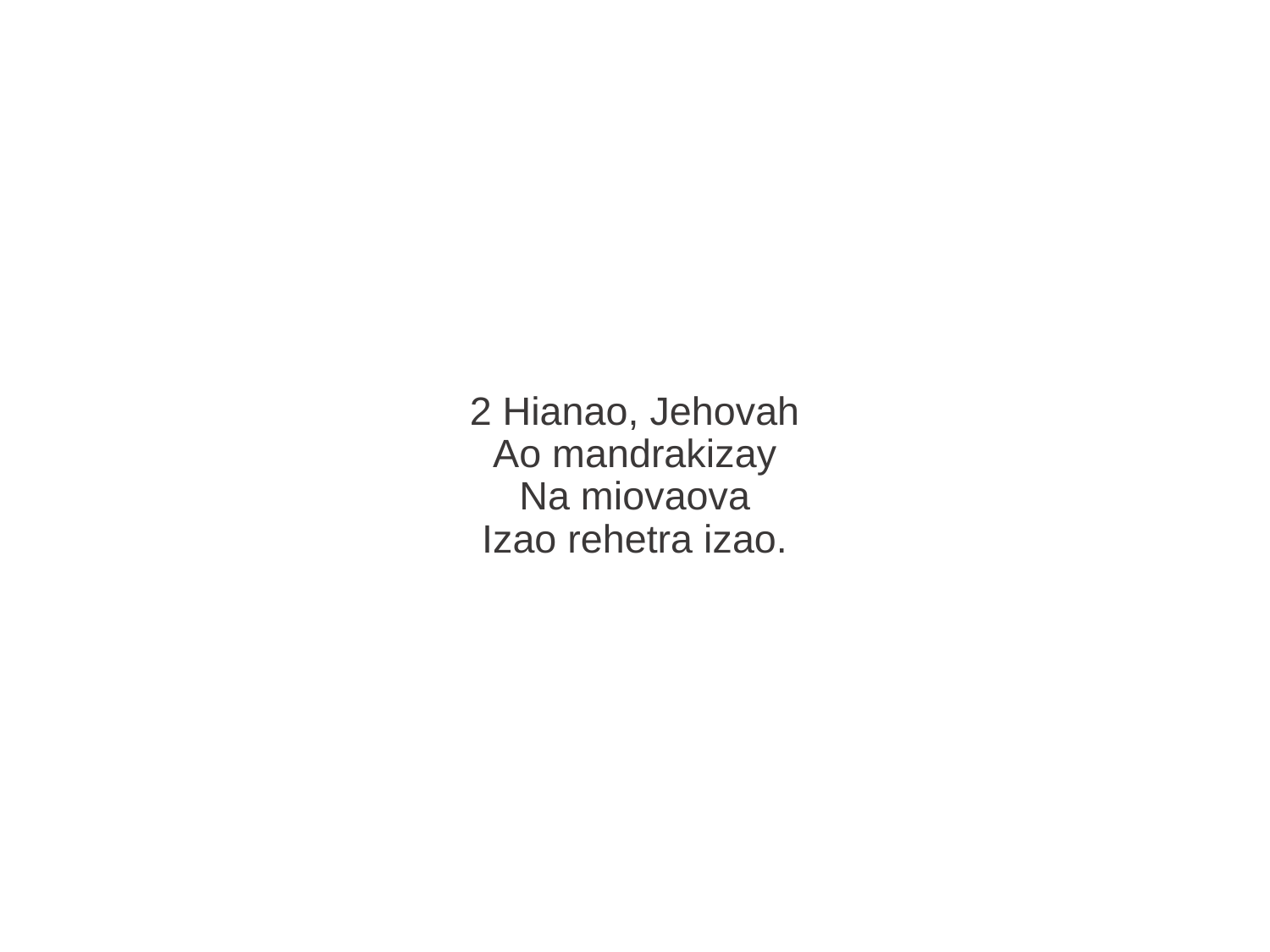

2 Hianao, Jehovah
Ao mandrakizay
Na miovaova
Izao rehetra izao.